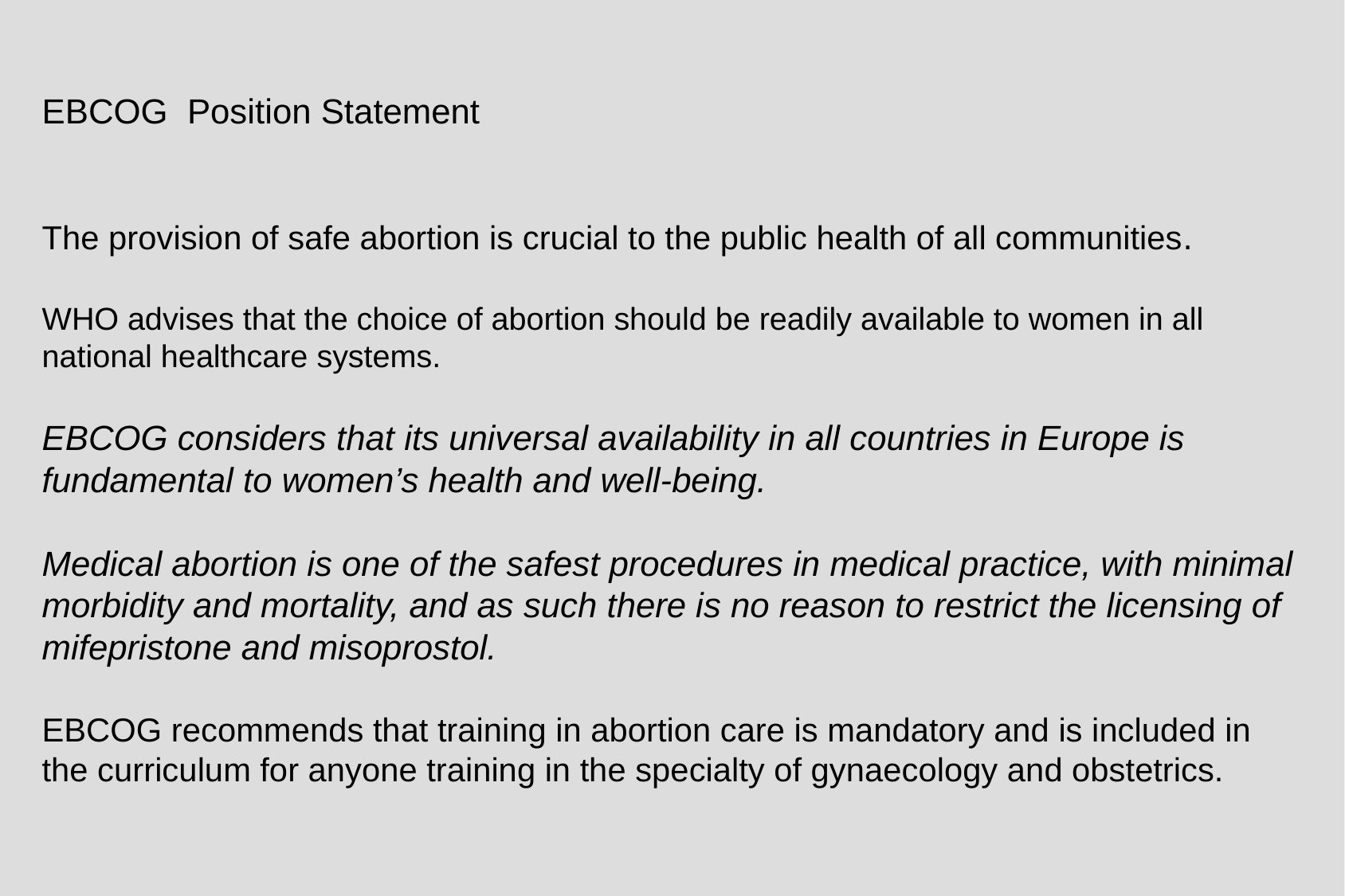

EBCOG  Position Statement

The provision of safe abortion is crucial to the public health of all communities.

WHO advises that the choice of abortion should be readily available to women in all national healthcare systems.

EBCOG considers that its universal availability in all countries in Europe is fundamental to women’s health and well-being.

Medical abortion is one of the safest procedures in medical practice, with minimal morbidity and mortality, and as such there is no reason to restrict the licensing of mifepristone and misoprostol.

EBCOG recommends that training in abortion care is mandatory and is included in the curriculum for anyone training in the specialty of gynaecology and obstetrics.